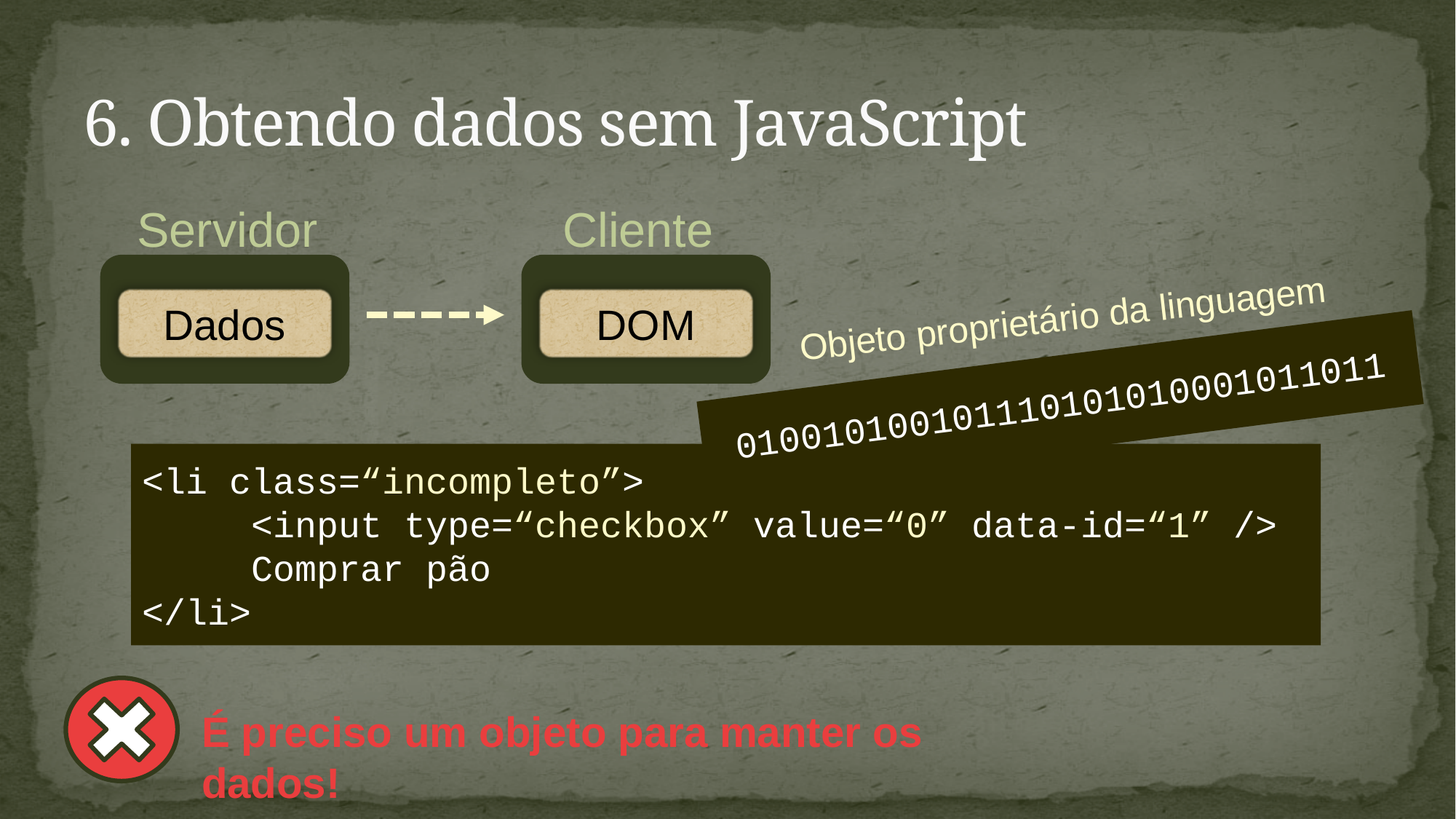

# 6. Obtendo dados sem JavaScript
Servidor

Dados
Cliente

DOM
Objeto proprietário da linguagem
010010100101110101010001011011
<li class=“incompleto”>
	<input type=“checkbox” value=“0” data-id=“1” />
	Comprar pão
</li>

É preciso um objeto para manter os dados!